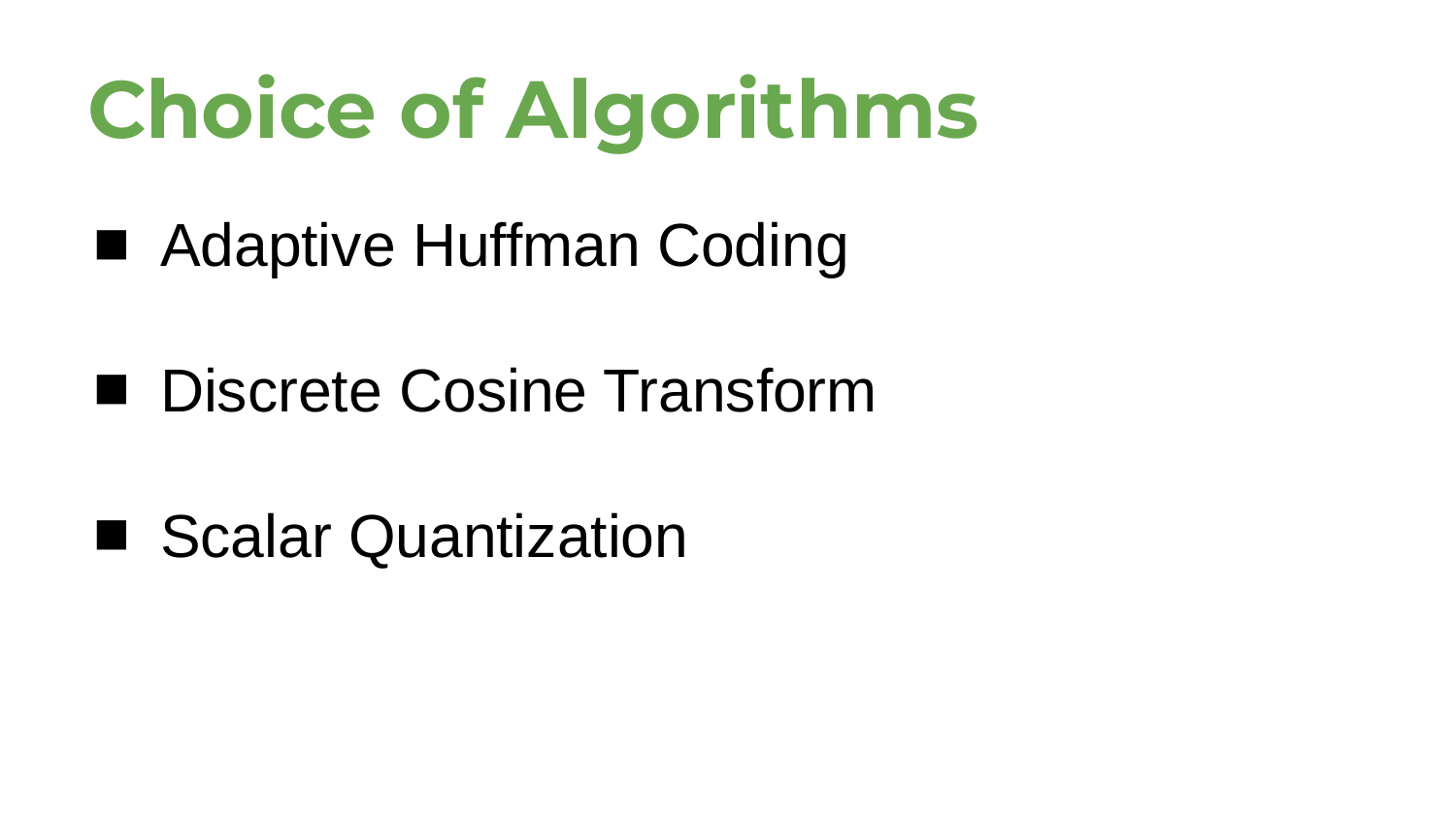

# Choice of Algorithms
Adaptive Huffman Coding

Discrete Cosine Transform

Scalar Quantization